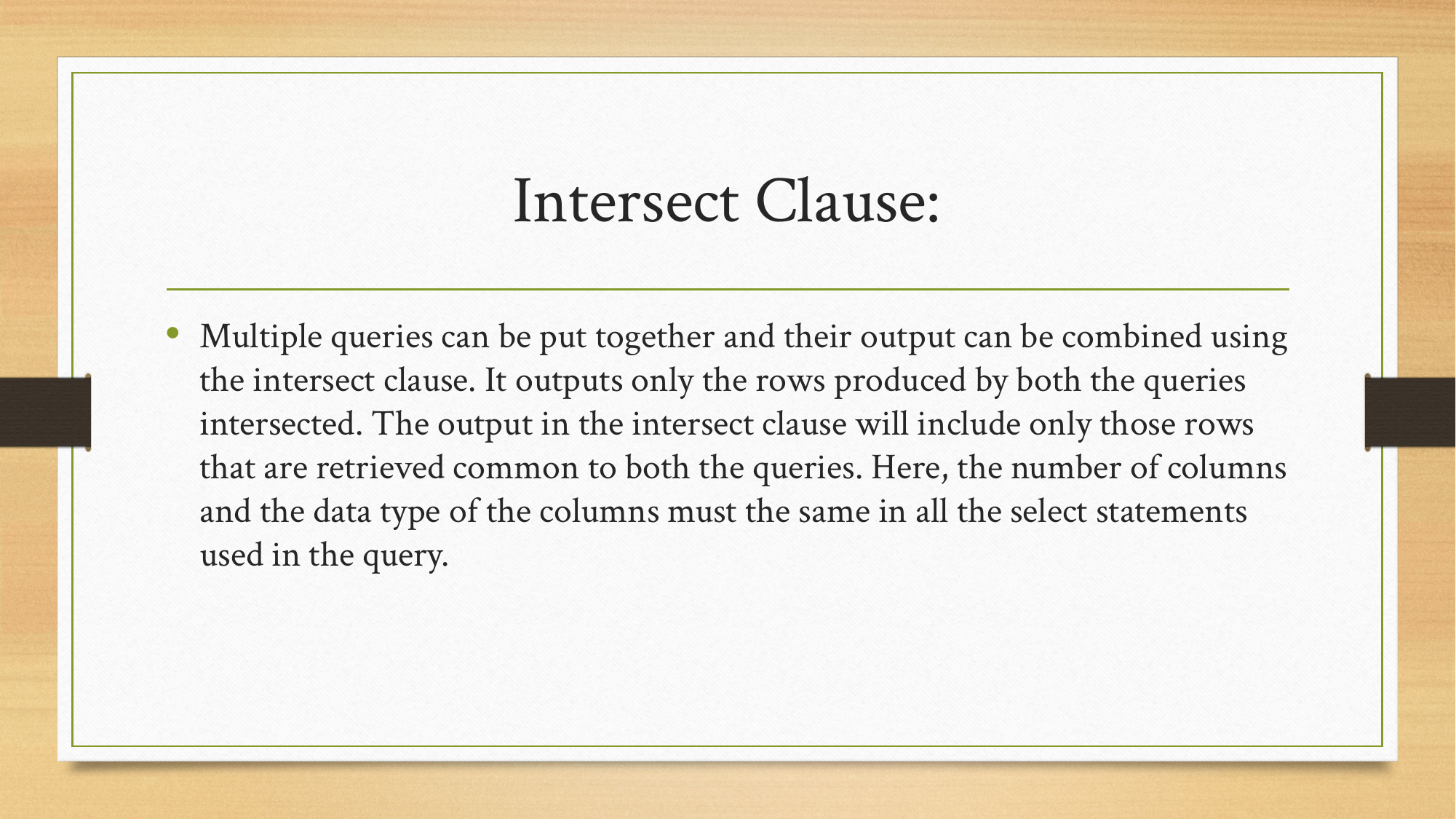

# Intersect Clause:
Multiple queries can be put together and their output can be combined using the intersect clause. It outputs only the rows produced by both the queries intersected. The output in the intersect clause will include only those rows that are retrieved common to both the queries. Here, the number of columns and the data type of the columns must the same in all the select statements used in the query.